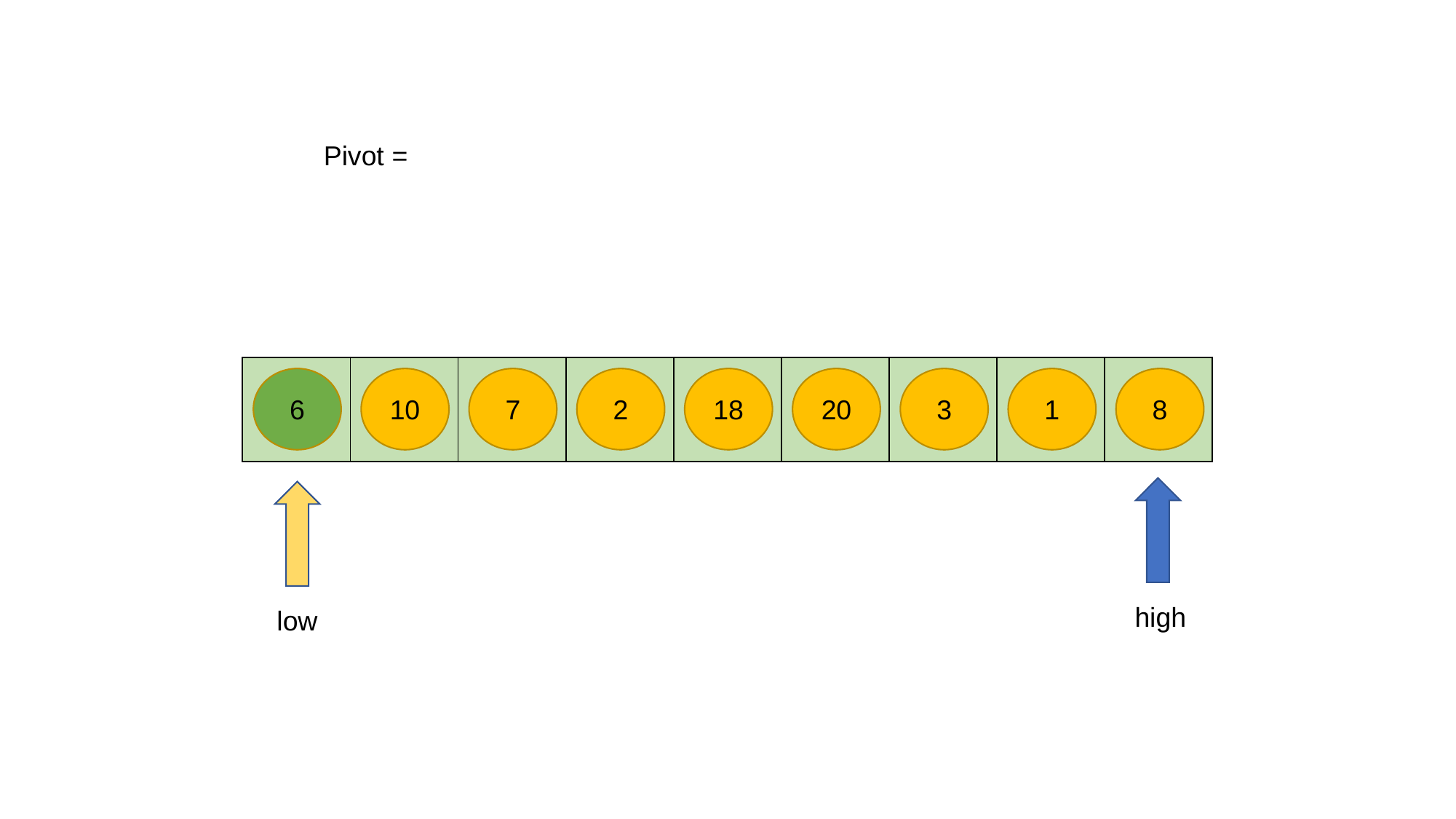

Pivot =
|  |  |  |  |  |  |  |  |  |
| --- | --- | --- | --- | --- | --- | --- | --- | --- |
6
10
7
2
18
20
3
1
8

high

low